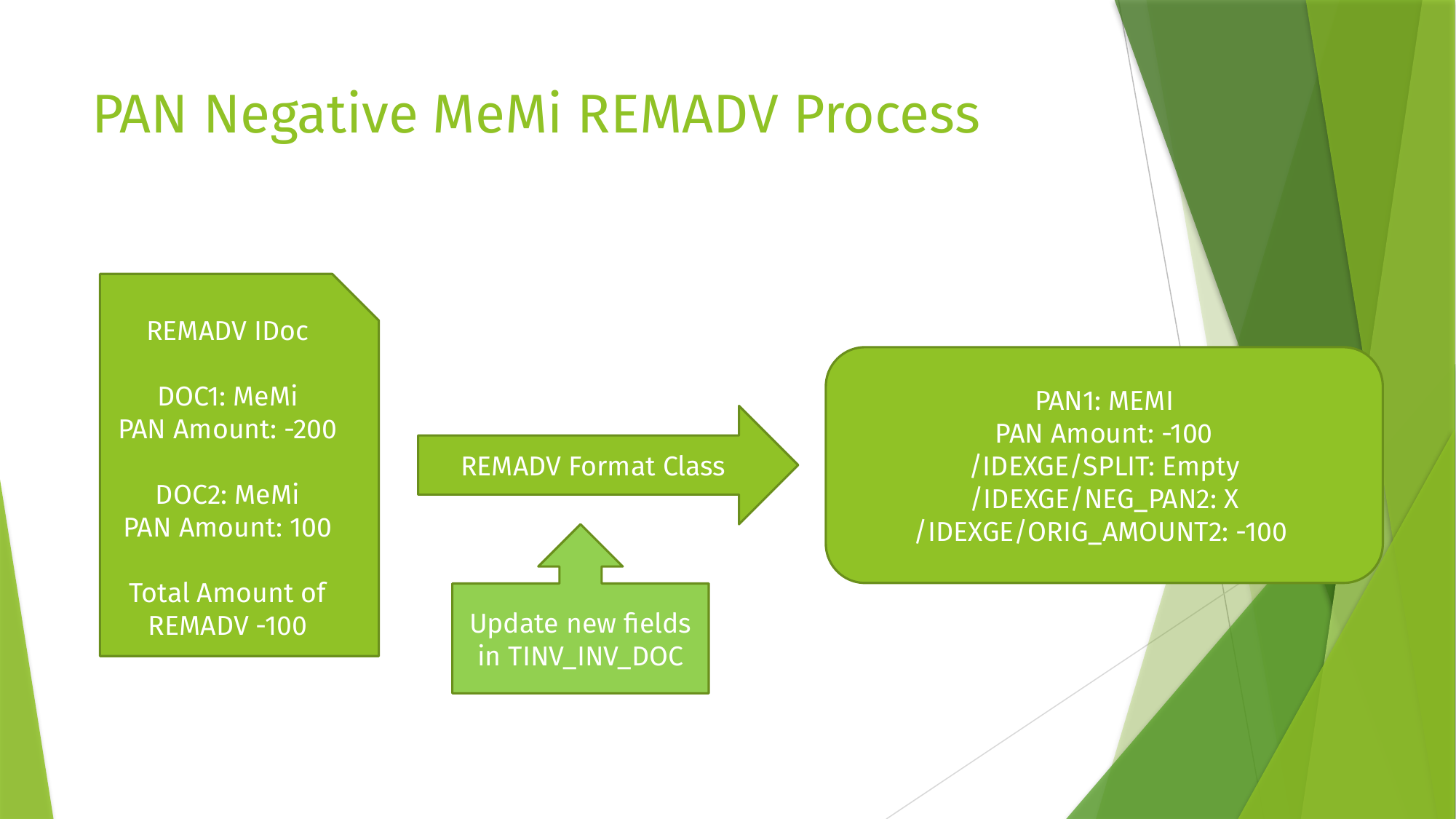

# PAN Negative MeMi REMADV Process
REMADV IDoc

DOC1: MeMi
PAN Amount: -200

DOC2: MeMi
PAN Amount: 100

Total Amount of REMADV -100
PAN1: MEMI
PAN Amount: -100
/IDEXGE/SPLIT: Empty
/IDEXGE/NEG_PAN2: X
/IDEXGE/ORIG_AMOUNT2: -100
REMADV Format Class
Update new fields in TINV_INV_DOC